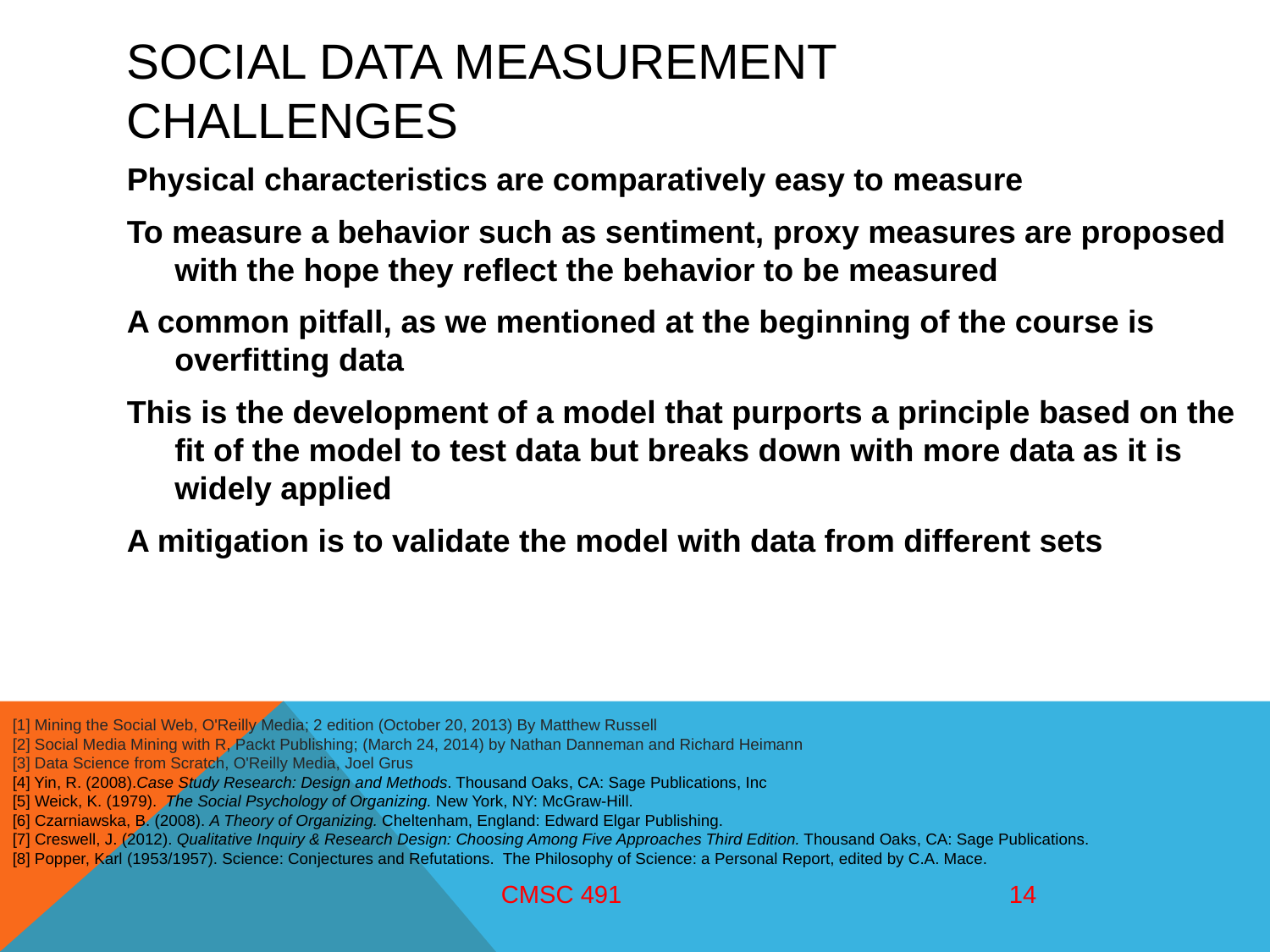

# Social data Measurement Challenges
Physical characteristics are comparatively easy to measure
To measure a behavior such as sentiment, proxy measures are proposed with the hope they reflect the behavior to be measured
A common pitfall, as we mentioned at the beginning of the course is overfitting data
This is the development of a model that purports a principle based on the fit of the model to test data but breaks down with more data as it is widely applied
A mitigation is to validate the model with data from different sets

[1] Mining the Social Web, O'Reilly Media; 2 edition (October 20, 2013) By Matthew Russell
[2] Social Media Mining with R, Packt Publishing; (March 24, 2014) by Nathan Danneman and Richard Heimann
[3] Data Science from Scratch, O'Reilly Media, Joel Grus
[4] Yin, R. (2008).Case Study Research: Design and Methods. Thousand Oaks, CA: Sage Publications, Inc
[5] Weick, K. (1979).  The Social Psychology of Organizing. New York, NY: McGraw-Hill.
[6] Czarniawska, B. (2008). A Theory of Organizing. Cheltenham, England: Edward Elgar Publishing.
[7] Creswell, J. (2012). Qualitative Inquiry & Research Design: Choosing Among Five Approaches Third Edition. Thousand Oaks, CA: Sage Publications.
[8] Popper, Karl (1953/1957). Science: Conjectures and Refutations.  The Philosophy of Science: a Personal Report, edited by C.A. Mace.